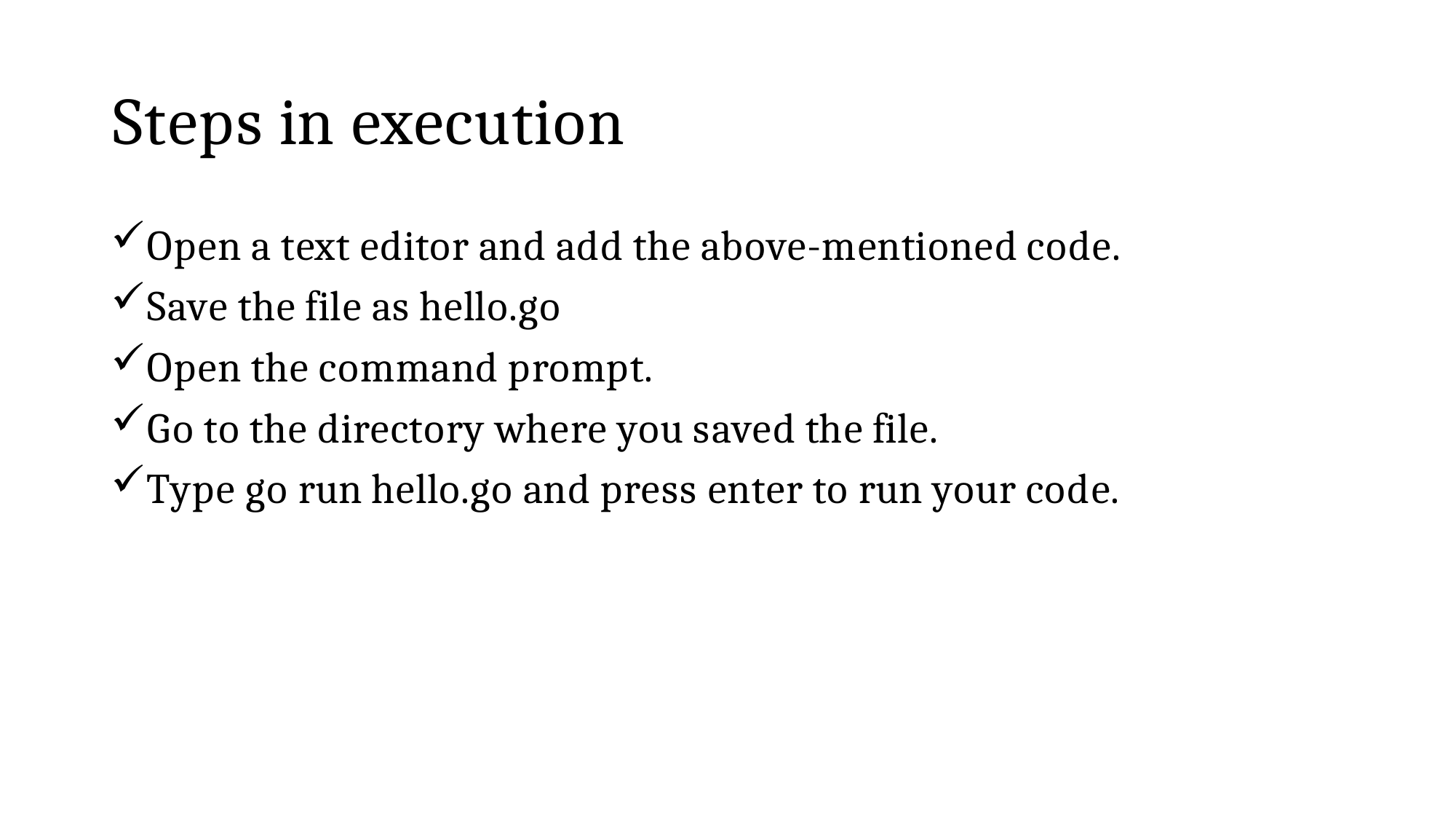

# Steps in execution
Open a text editor and add the above-mentioned code.
Save the file as hello.go
Open the command prompt.
Go to the directory where you saved the file.
Type go run hello.go and press enter to run your code.